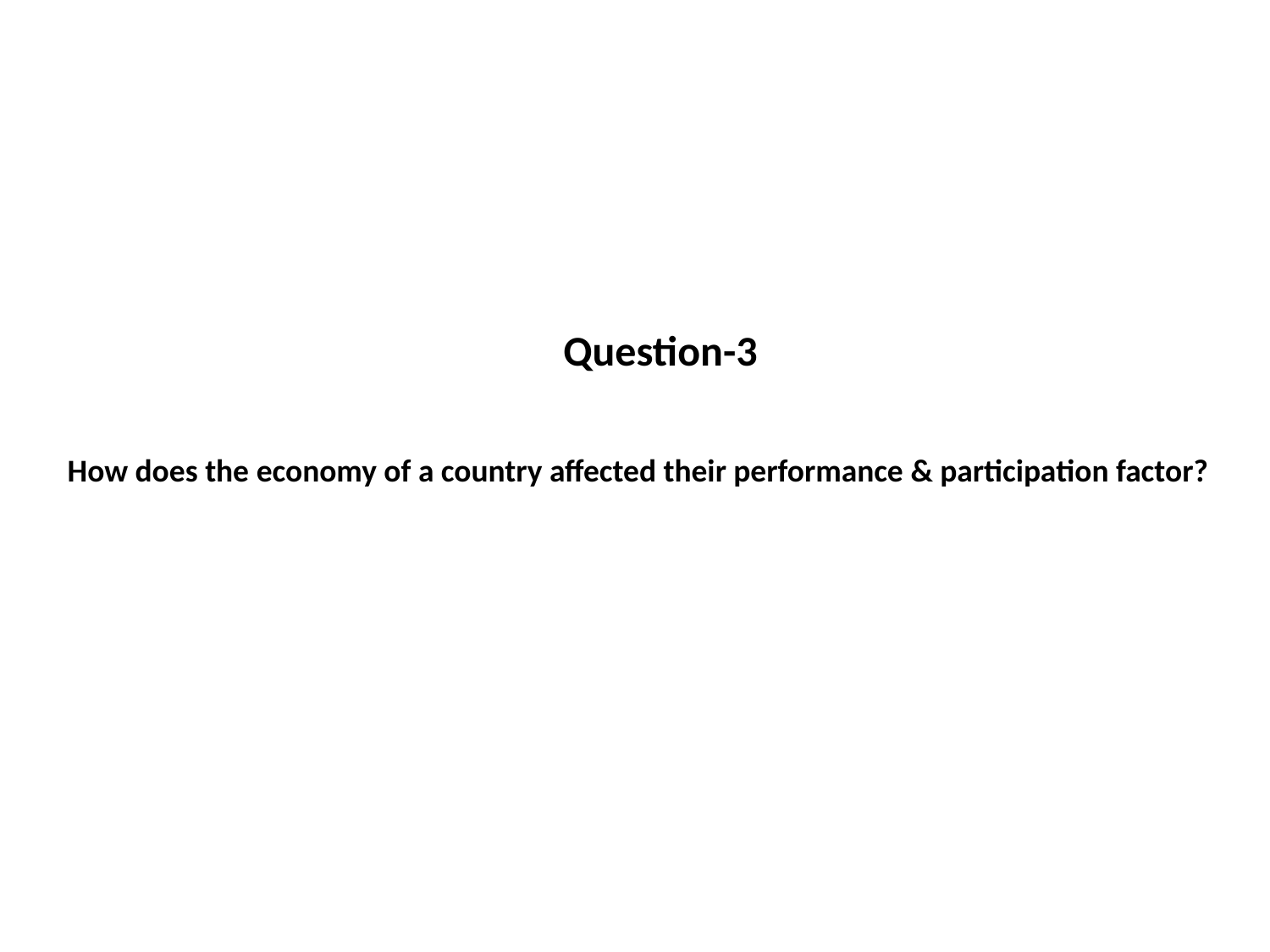

Question-3
 How does the economy of a country affected their performance & participation factor?